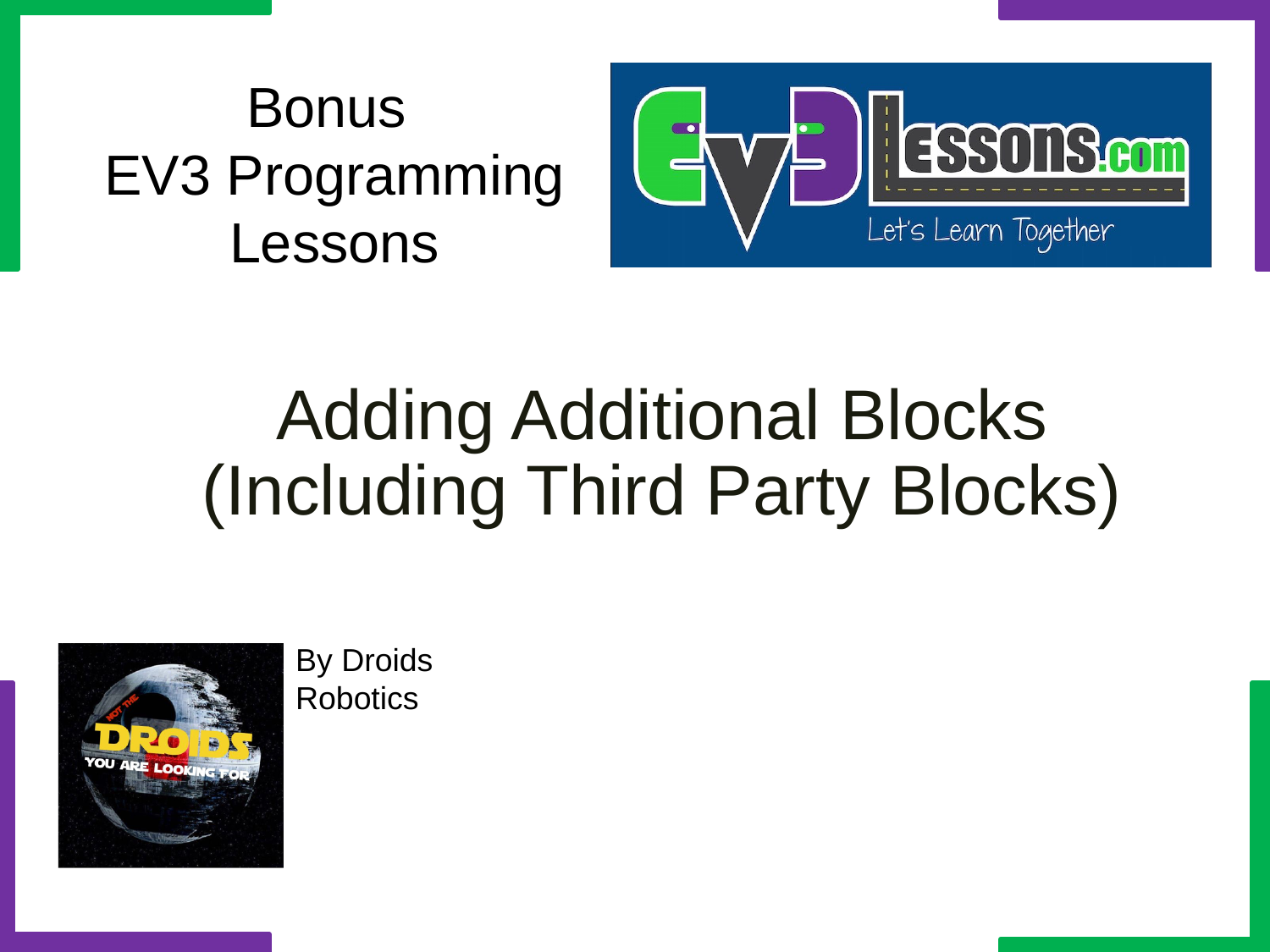

# Adding Additional Blocks (Including Third Party Blocks)